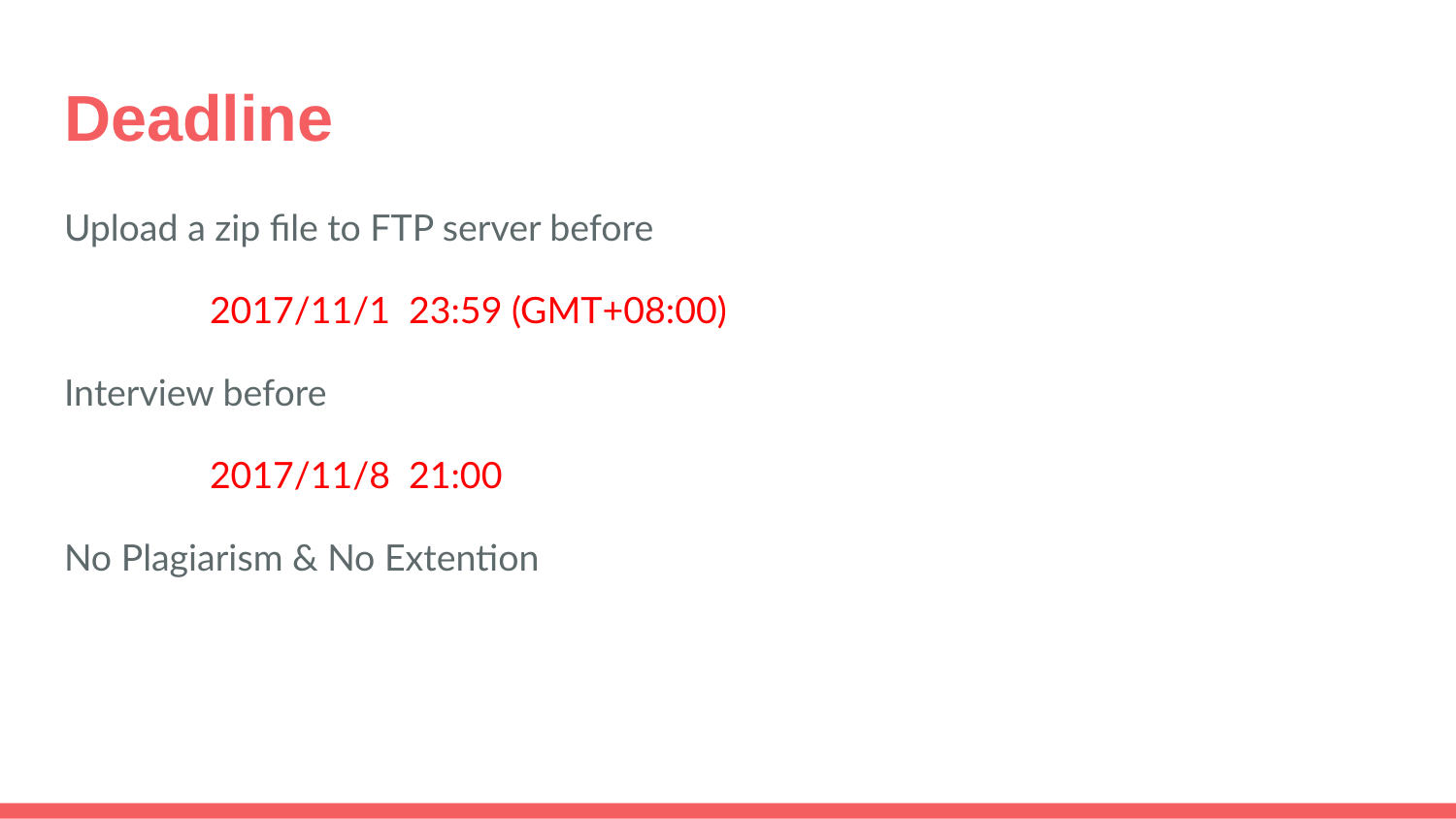

# Deadline
Upload a zip file to FTP server before
	2017/11/1  23:59 (GMT+08:00)
Interview before
	2017/11/8  21:00
No Plagiarism & No Extention